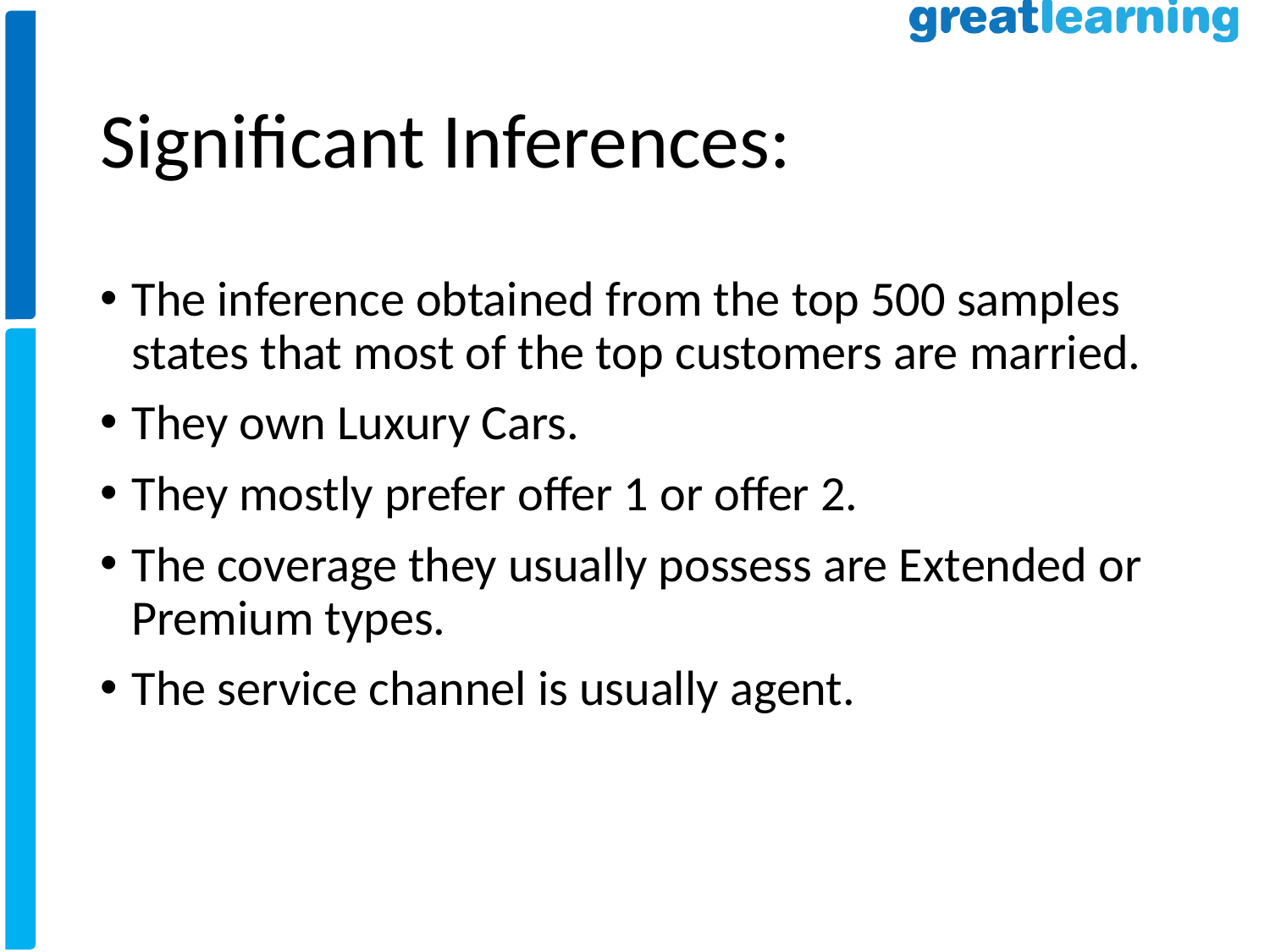

# Significant Inferences:

The inference obtained from the top 500 samples states that most of the top customers are married.
They own Luxury Cars.
They mostly prefer offer 1 or offer 2.
The coverage they usually possess are Extended or Premium types.
The service channel is usually agent.